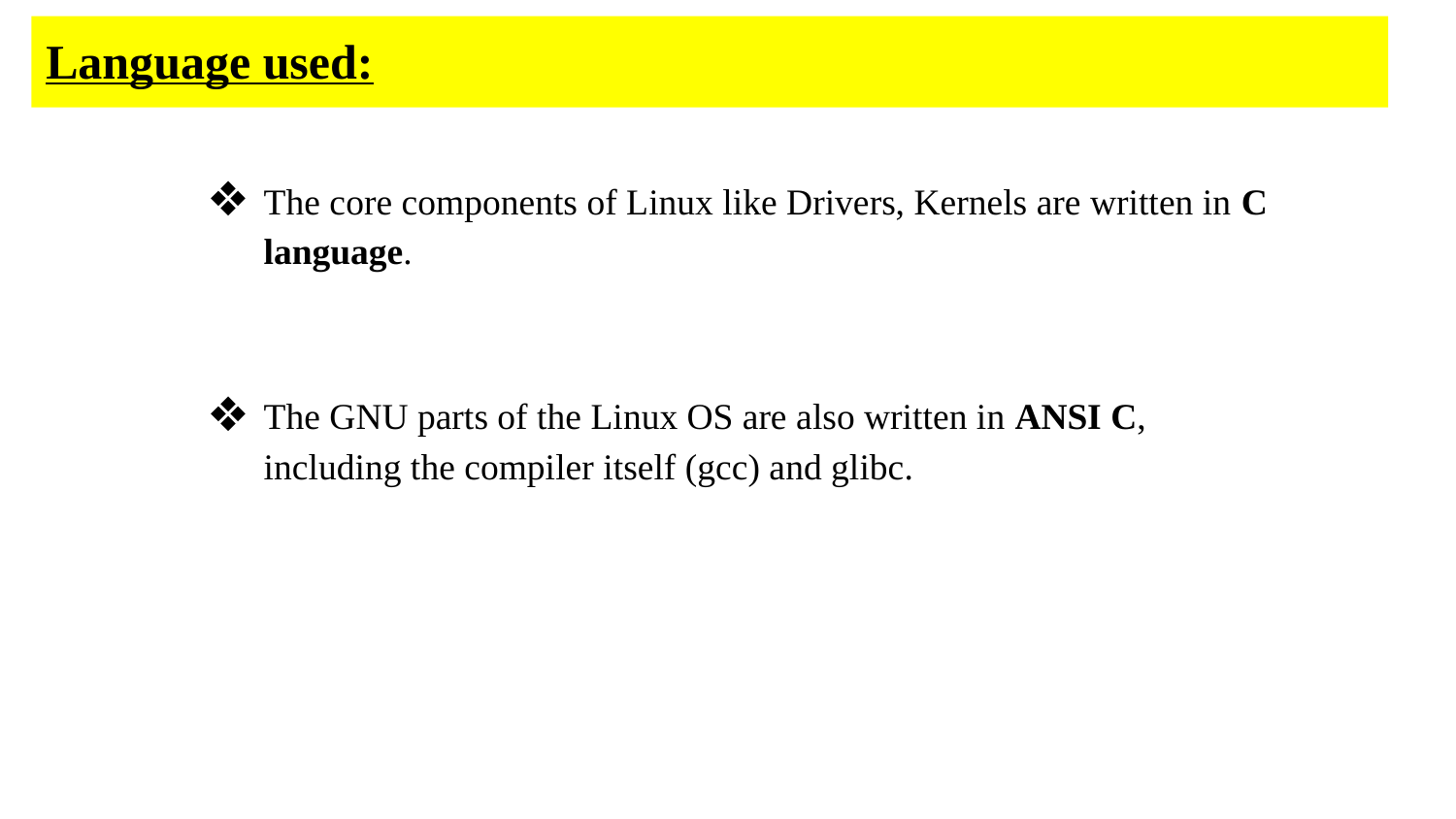

# Language used:
The core components of Linux like Drivers, Kernels are written in C language.

The GNU parts of the Linux OS are also written in ANSI C, including the compiler itself (gcc) and glibc.